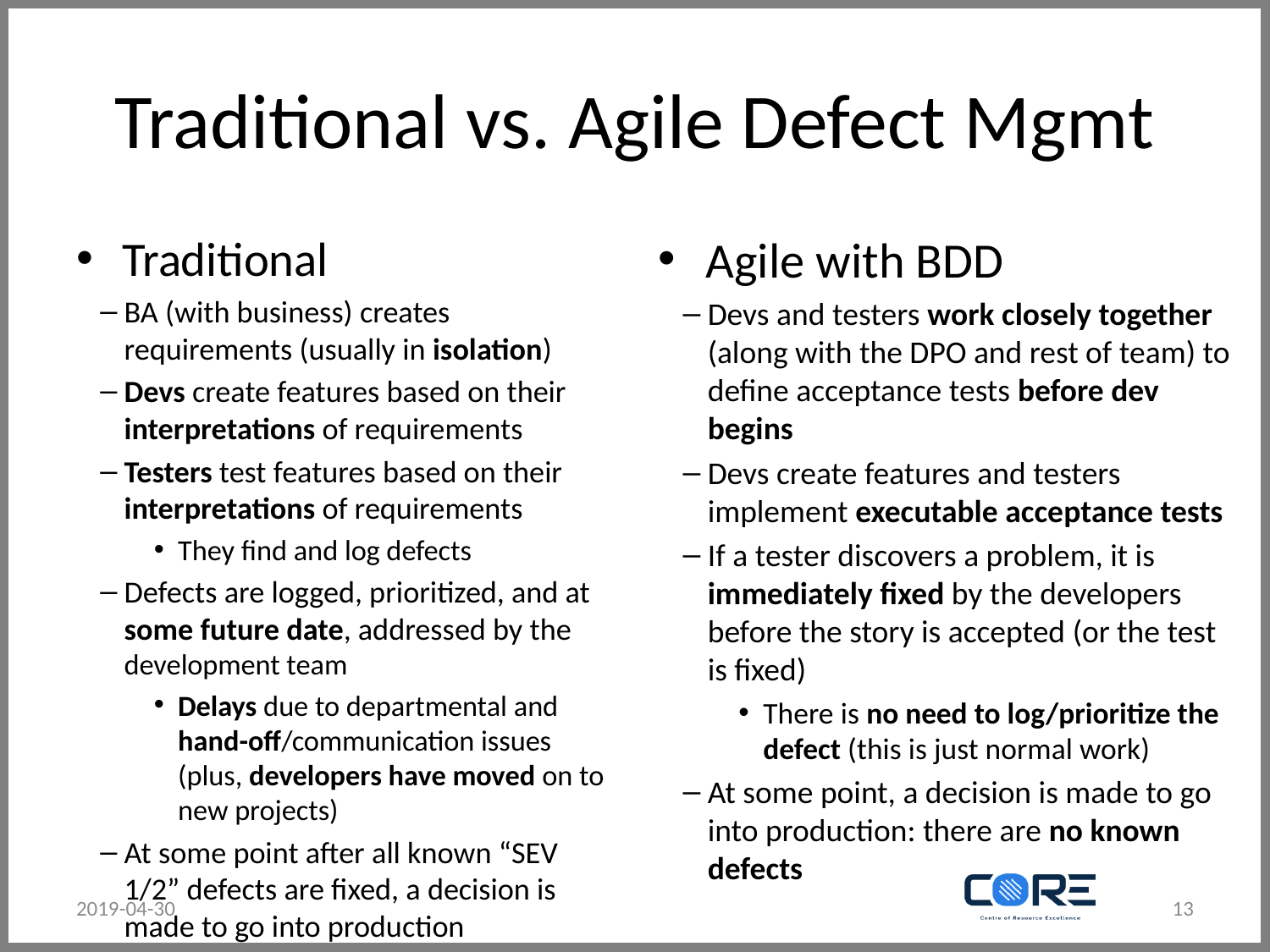

# Traditional vs. Agile Defect Mgmt
Traditional
BA (with business) creates requirements (usually in isolation)
Devs create features based on their interpretations of requirements
Testers test features based on their interpretations of requirements
They find and log defects
Defects are logged, prioritized, and at some future date, addressed by the development team
Delays due to departmental and hand-off/communication issues (plus, developers have moved on to new projects)
At some point after all known “SEV 1/2” defects are fixed, a decision is made to go into production
Agile with BDD
Devs and testers work closely together (along with the DPO and rest of team) to define acceptance tests before dev begins
Devs create features and testers implement executable acceptance tests
If a tester discovers a problem, it is immediately fixed by the developers before the story is accepted (or the test is fixed)
There is no need to log/prioritize the defect (this is just normal work)
At some point, a decision is made to go into production: there are no known defects
2019-04-30
13